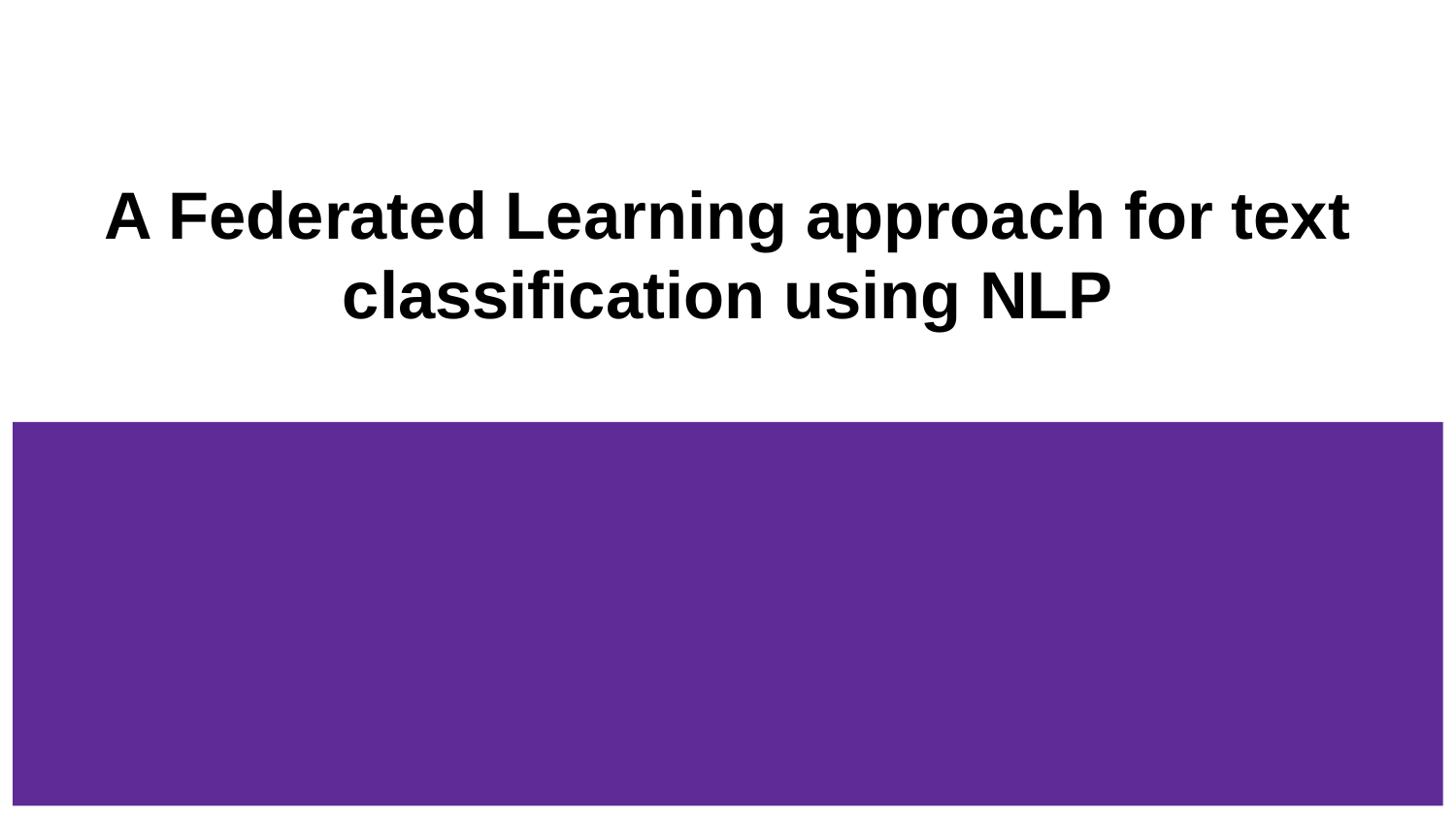

# A Federated Learning approach for text classification using NLP